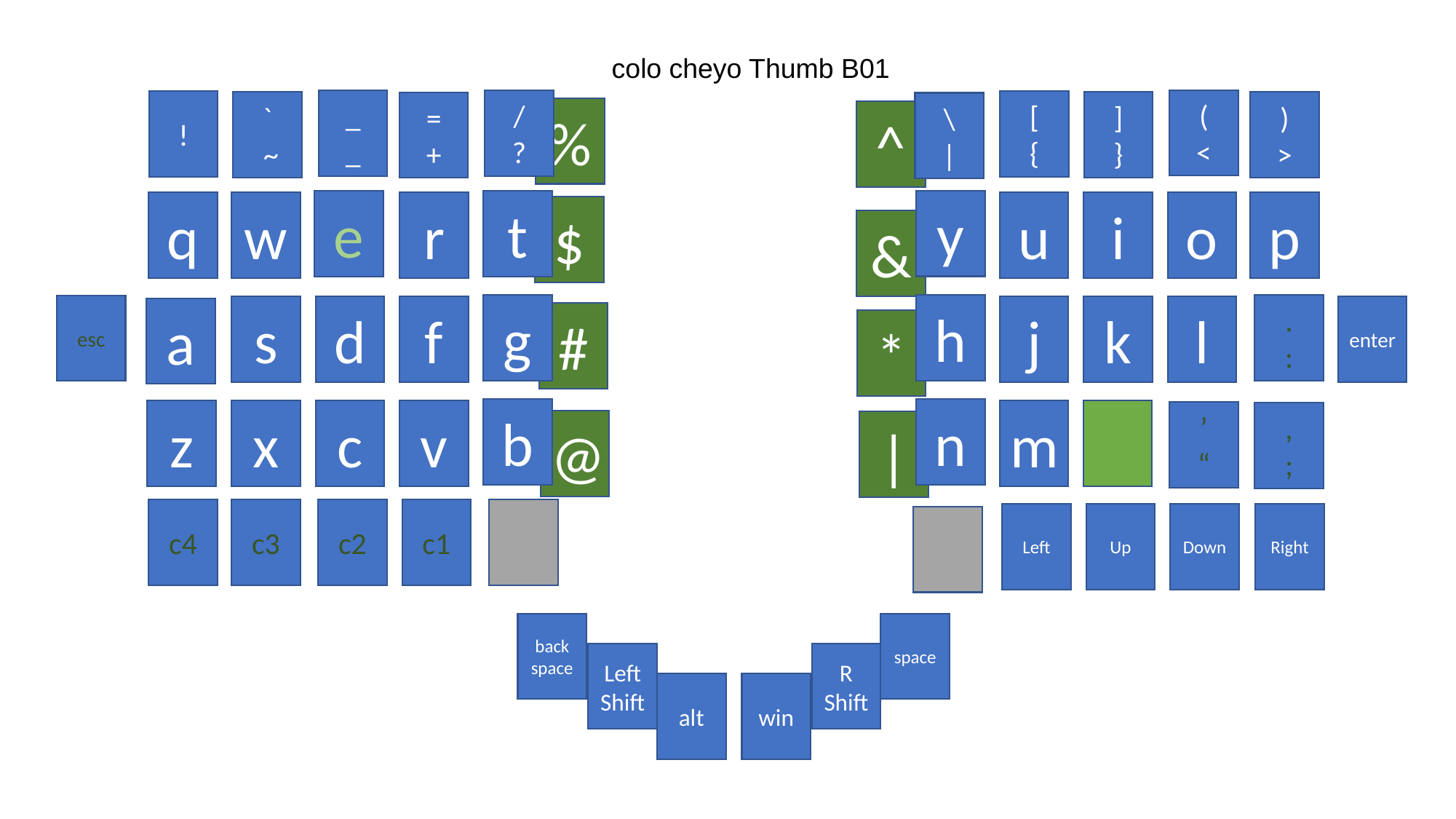

colo cheyo Thumb B01
(
<
_
_
/
?
[
{
!
]
}
`
 ~
)
>
=
+
\
|
%
^
y
t
e
p
q
w
r
u
i
o
$
&
h
.
:
g
esc
s
d
f
j
k
l
enter
a
#
*
n
b
z
x
c
v
m

’
“
,
;
@
|
c4
c3
c2
c1

Left
Up
Down
Right

back space
space
Left
Shift
R
Shift
alt
win